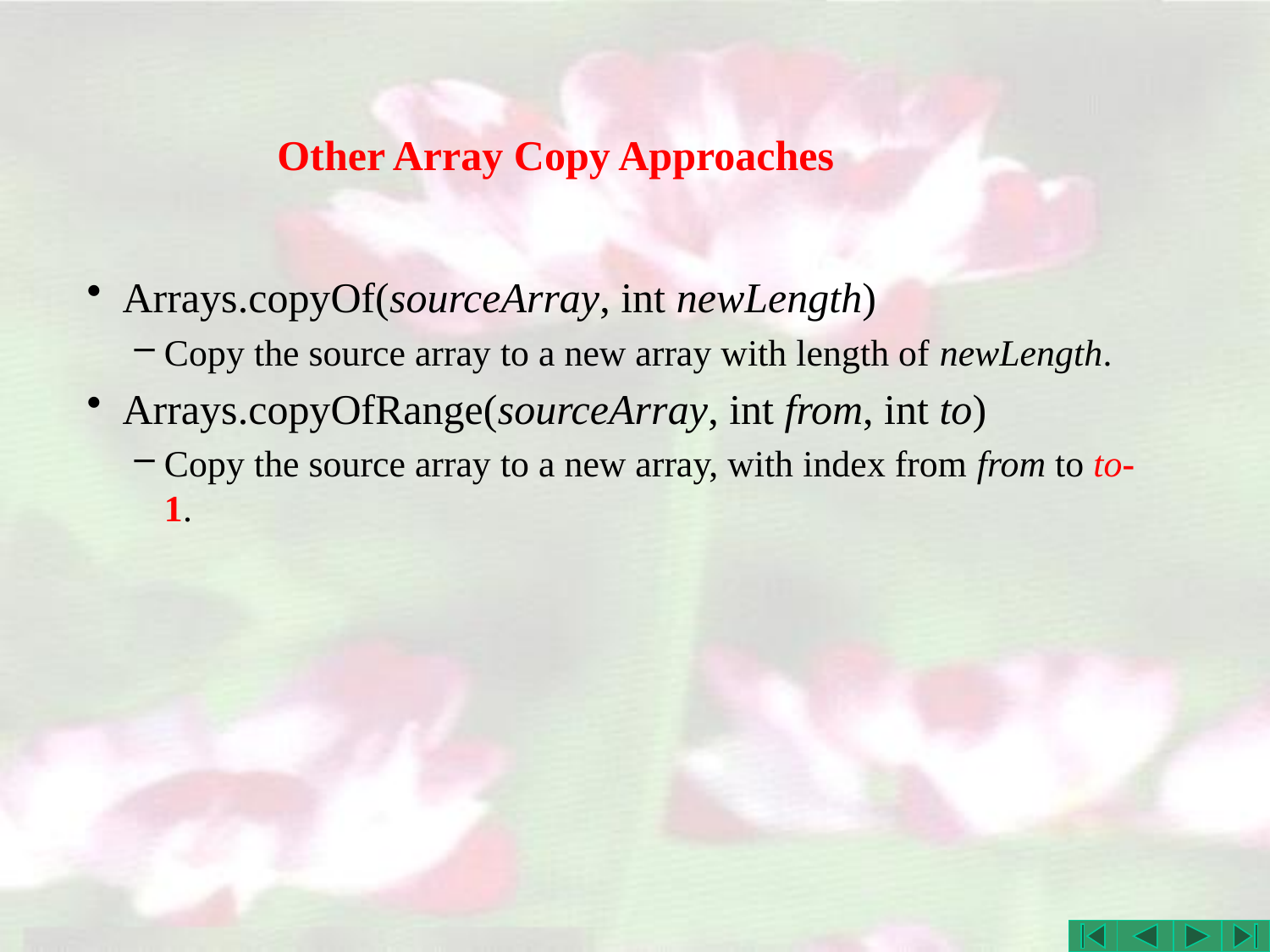

# Other Array Copy Approaches
Arrays.copyOf(sourceArray, int newLength)
Copy the source array to a new array with length of newLength.
Arrays.copyOfRange(sourceArray, int from, int to)
Copy the source array to a new array, with index from from to to-1.